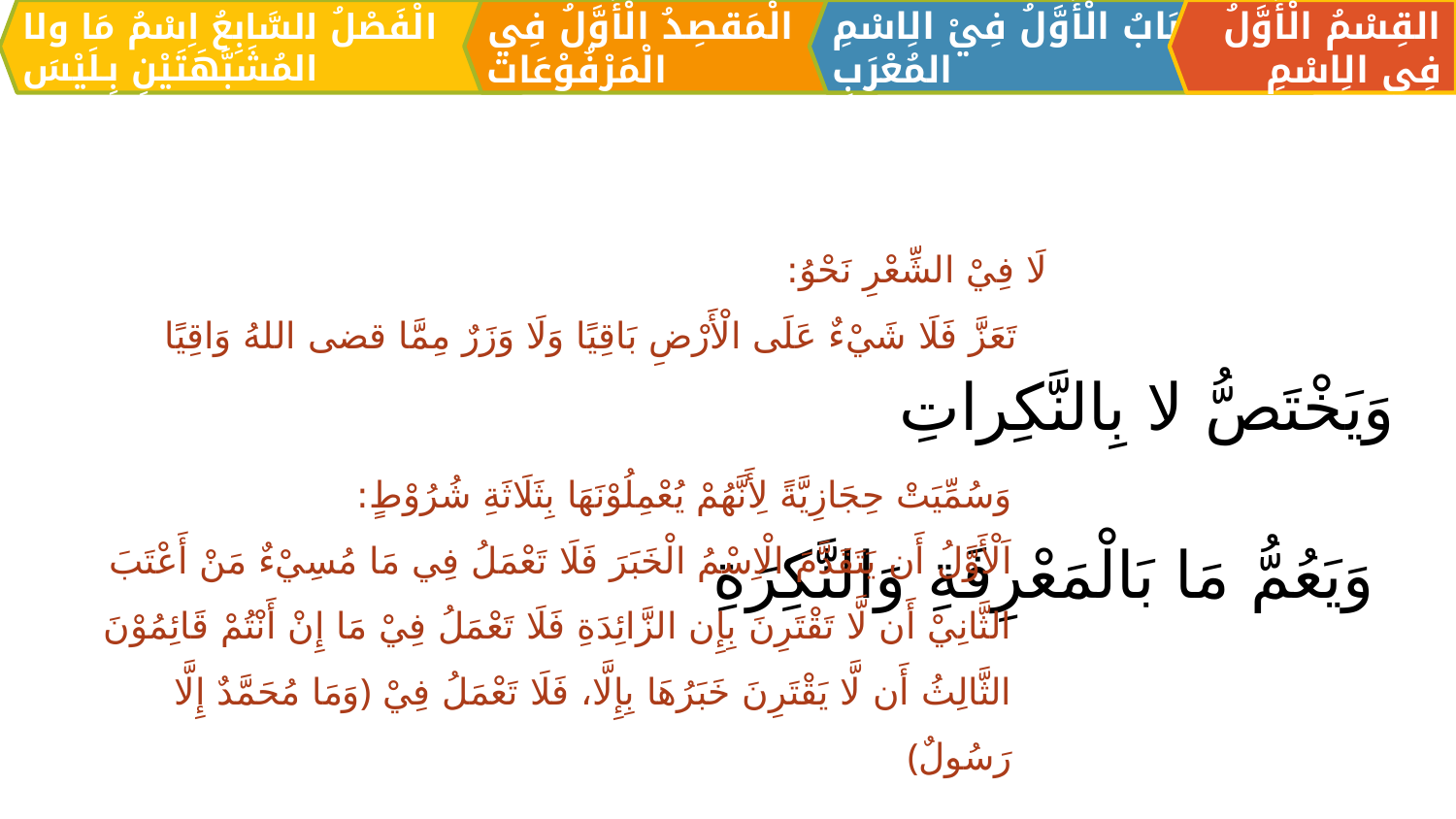

الْمَقصِدُ الْأَوَّلُ فِي الْمَرْفُوْعَات
القِسْمُ الْأَوَّلُ فِي الِاسْمِ
اَلبَابُ الْأَوَّلُ فِيْ الِاسْمِ المُعْرَبِ
الْفَصْلُ السَّابِعُ اِسْمُ مَا ولا المُشَبَّهَتَيْنِ بِـلَيْسَ
وَيَخْتَصُّ لا بِالنَّكِراتِ
 وَيَعُمُّ مَا بَالْمَعْرِفَةِ وَالنَّكِرَةِ
لَا فِيْ الشِّعْرِ نَحْوُ:
تَعَزَّ فَلَا شَيْءٌ عَلَى الْأَرْضِ بَاقِيًا	 وَلَا وَزَرٌ مِمَّا قضى اللهُ وَاقِيًا
وَسُمِّيَتْ حِجَازِيَّةً لِأَنَّهُمْ يُعْمِلُوْنَهَا بِثَلَاثَةِ شُرُوْطٍ:
	اَلْأَوَّلُ أَن يَتَقَدَّمَ الْاِسْمُ الْخَبَرَ فَلَا تَعْمَلُ فِي مَا مُسِيْءٌ مَنْ أَعْتَبَ
	الثَّانِيْ أَن لَّا تَقْتَرِنَ بِإِن الزَّائِدَةِ فَلَا تَعْمَلُ فِيْ مَا إِنْ أَنْتُمْ قَائِمُوْنَ
	الثَّالِثُ أَن لَّا يَقْتَرِنَ خَبَرُهَا بِإِلَّا، فَلَا تَعْمَلُ فِيْ ﴿وَمَا مُحَمَّدٌ إِلَّا رَسُولٌ﴾